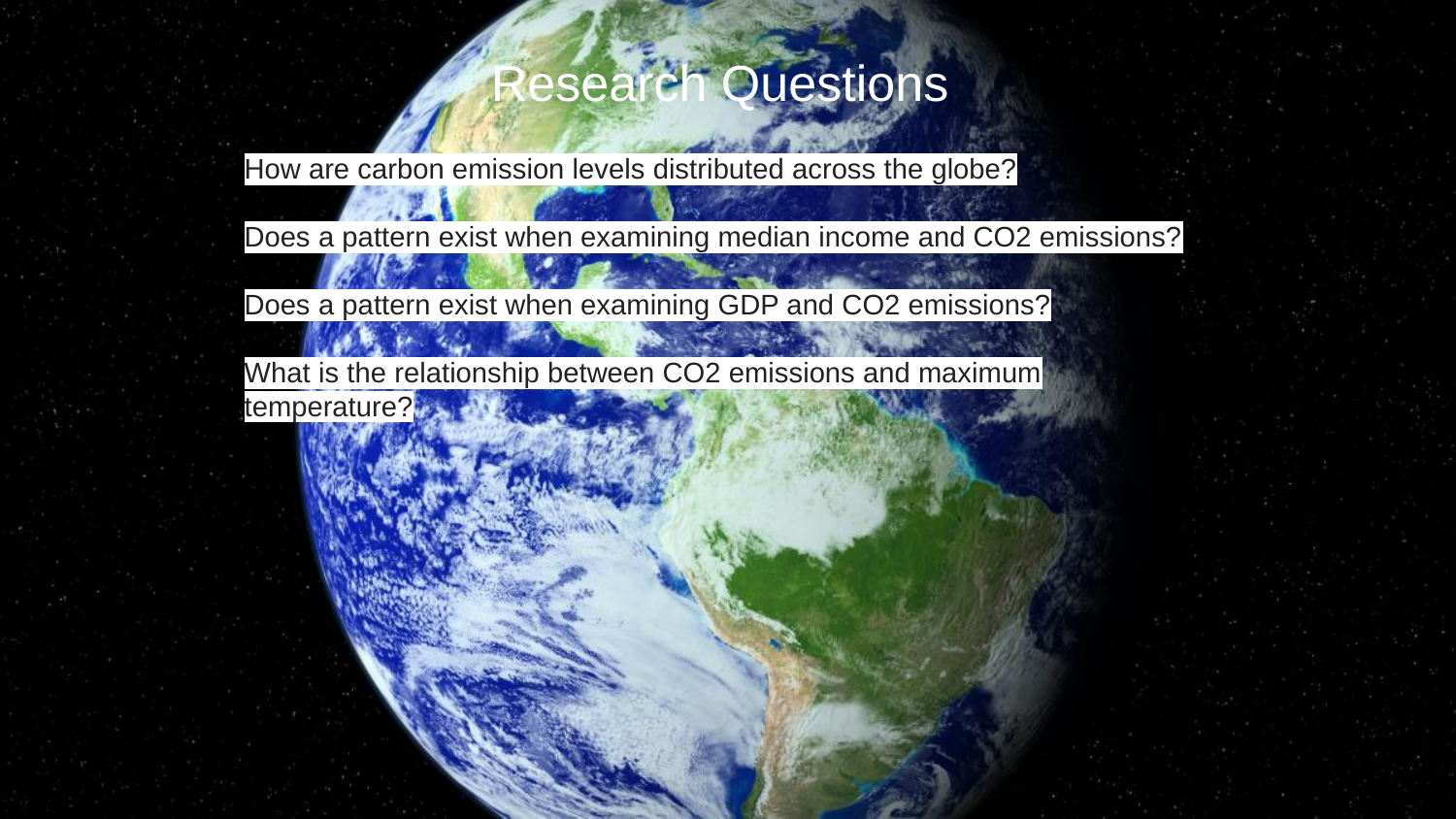

Research Questions
How are carbon emission levels distributed across the globe?

Does a pattern exist when examining median income and CO2 emissions?

Does a pattern exist when examining GDP and CO2 emissions?

What is the relationship between CO2 emissions and maximum temperature?